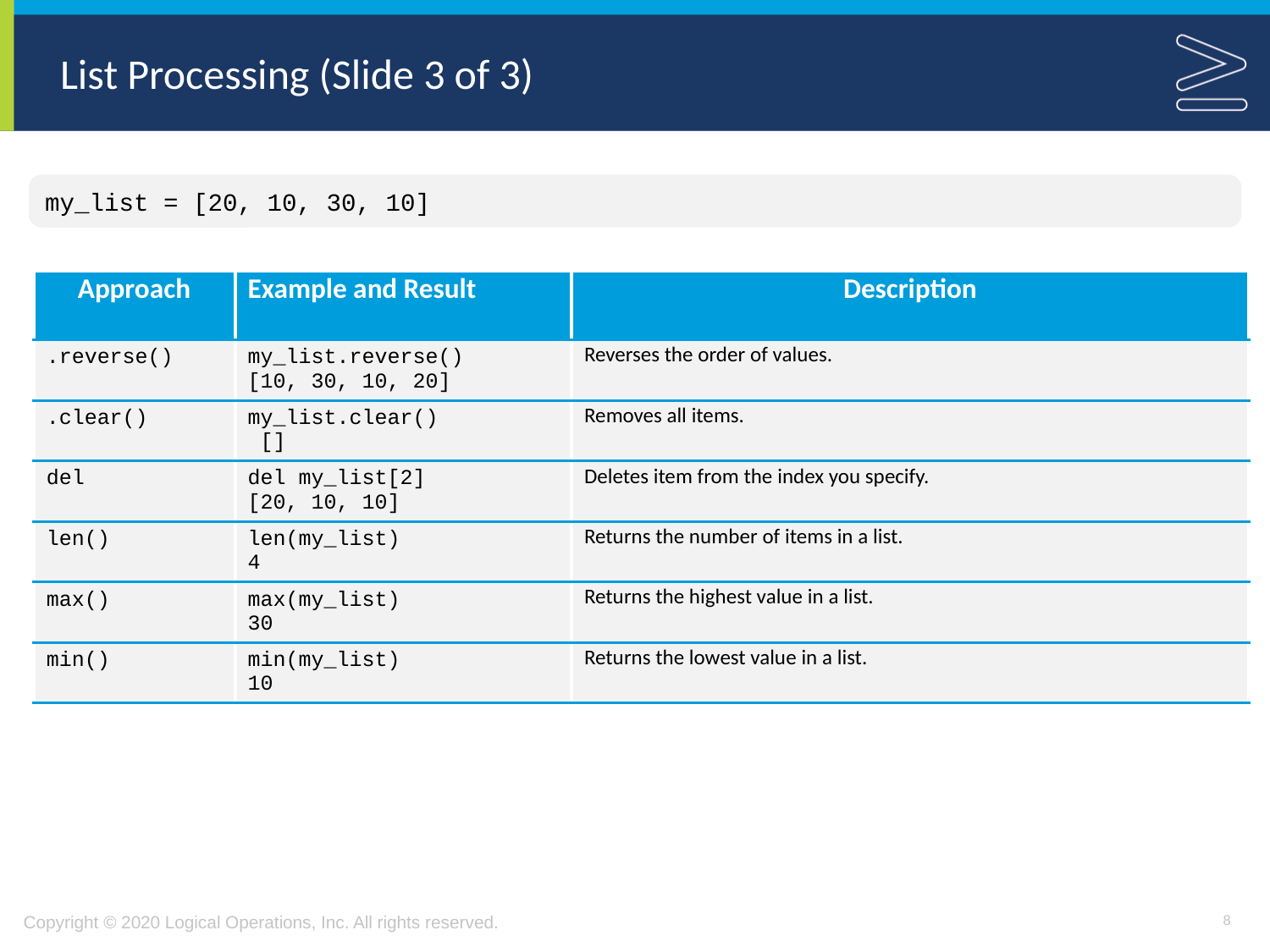

# List Processing (Slide 3 of 3)
my_list = [20, 10, 30, 10]
| Approach | Example and Result | Description |
| --- | --- | --- |
| .reverse() | my\_list.reverse() [10, 30, 10, 20] | Reverses the order of values. |
| .clear() | my\_list.clear() [] | Removes all items. |
| del | del my\_list[2] [20, 10, 10] | Deletes item from the index you specify. |
| len() | len(my\_list) 4 | Returns the number of items in a list. |
| max() | max(my\_list) 30 | Returns the highest value in a list. |
| min() | min(my\_list) 10 | Returns the lowest value in a list. |
8